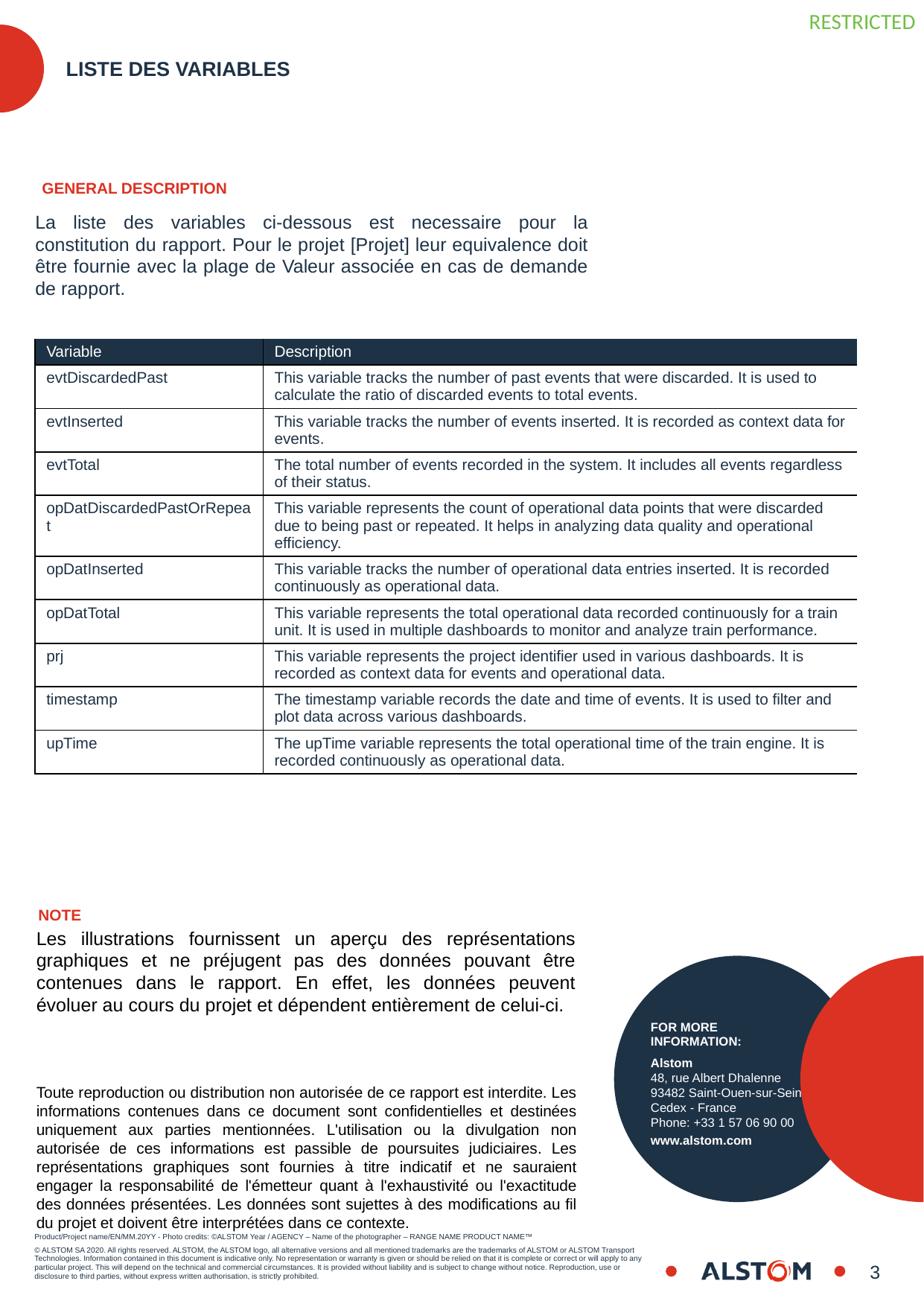

# Liste des variables
GENERAL DESCRIPTION
La liste des variables ci-dessous est necessaire pour la constitution du rapport. Pour le projet [Projet] leur equivalence doit être fournie avec la plage de Valeur associée en cas de demande de rapport.
| Variable | Description |
| --- | --- |
| evtDiscardedPast | This variable tracks the number of past events that were discarded. It is used to calculate the ratio of discarded events to total events. |
| evtInserted | This variable tracks the number of events inserted. It is recorded as context data for events. |
| evtTotal | The total number of events recorded in the system. It includes all events regardless of their status. |
| opDatDiscardedPastOrRepeat | This variable represents the count of operational data points that were discarded due to being past or repeated. It helps in analyzing data quality and operational efficiency. |
| opDatInserted | This variable tracks the number of operational data entries inserted. It is recorded continuously as operational data. |
| opDatTotal | This variable represents the total operational data recorded continuously for a train unit. It is used in multiple dashboards to monitor and analyze train performance. |
| prj | This variable represents the project identifier used in various dashboards. It is recorded as context data for events and operational data. |
| timestamp | The timestamp variable records the date and time of events. It is used to filter and plot data across various dashboards. |
| upTime | The upTime variable represents the total operational time of the train engine. It is recorded continuously as operational data. |
NOTE
Les illustrations fournissent un aperçu des représentations graphiques et ne préjugent pas des données pouvant être contenues dans le rapport. En effet, les données peuvent évoluer au cours du projet et dépendent entièrement de celui-ci.

Toute reproduction ou distribution non autorisée de ce rapport est interdite. Les informations contenues dans ce document sont confidentielles et destinées uniquement aux parties mentionnées. L'utilisation ou la divulgation non autorisée de ces informations est passible de poursuites judiciaires. Les représentations graphiques sont fournies à titre indicatif et ne sauraient engager la responsabilité de l'émetteur quant à l'exhaustivité ou l'exactitude des données présentées. Les données sont sujettes à des modifications au fil du projet et doivent être interprétées dans ce contexte.
3
8/30/2024